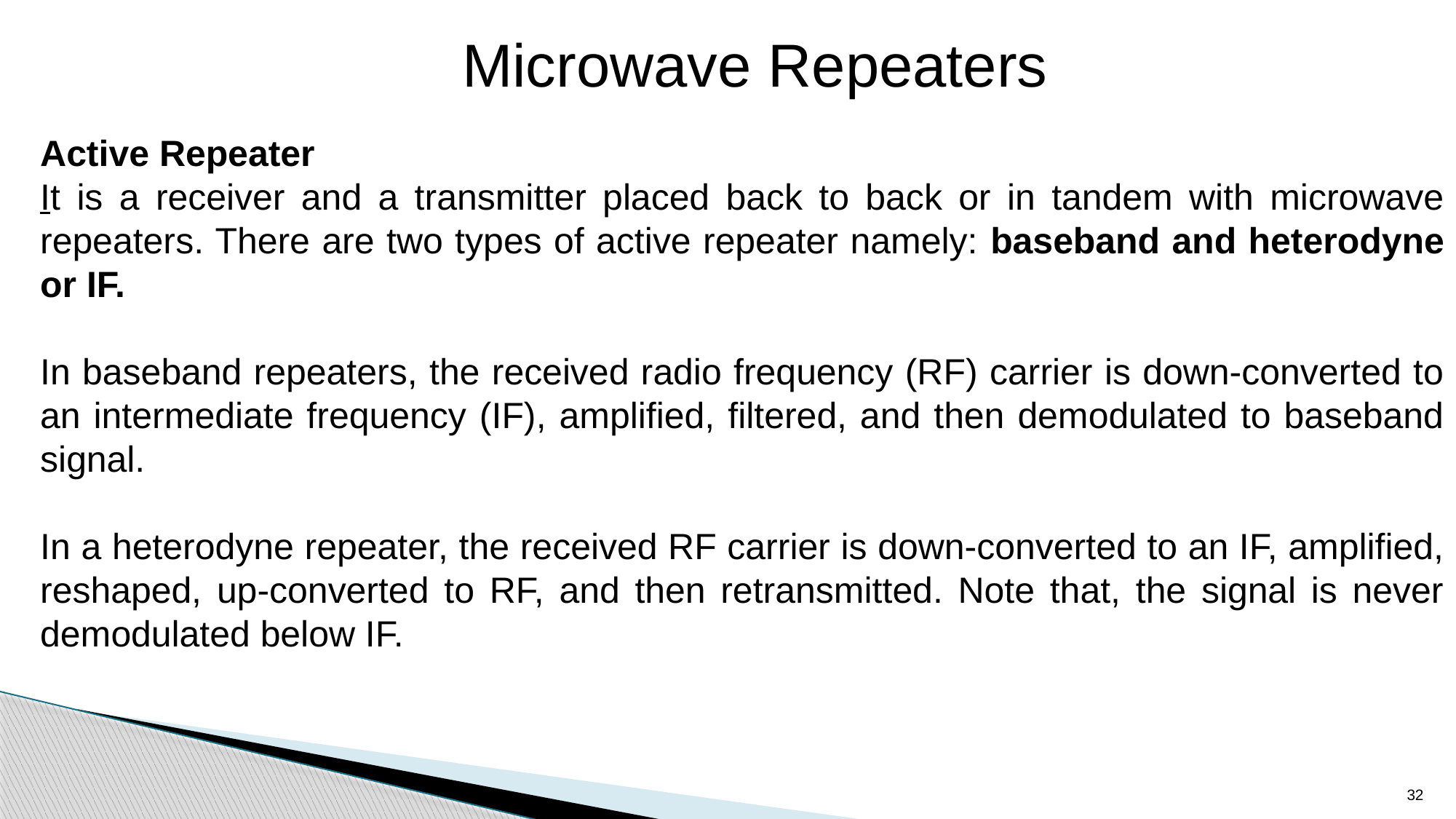

Microwave Repeaters
Active Repeater
It is a receiver and a transmitter placed back to back or in tandem with microwave repeaters. There are two types of active repeater namely: baseband and heterodyne or IF.

In baseband repeaters, the received radio frequency (RF) carrier is down-converted to an intermediate frequency (IF), amplified, filtered, and then demodulated to baseband signal.

In a heterodyne repeater, the received RF carrier is down-converted to an IF, amplified, reshaped, up-converted to RF, and then retransmitted. Note that, the signal is never demodulated below IF.
32